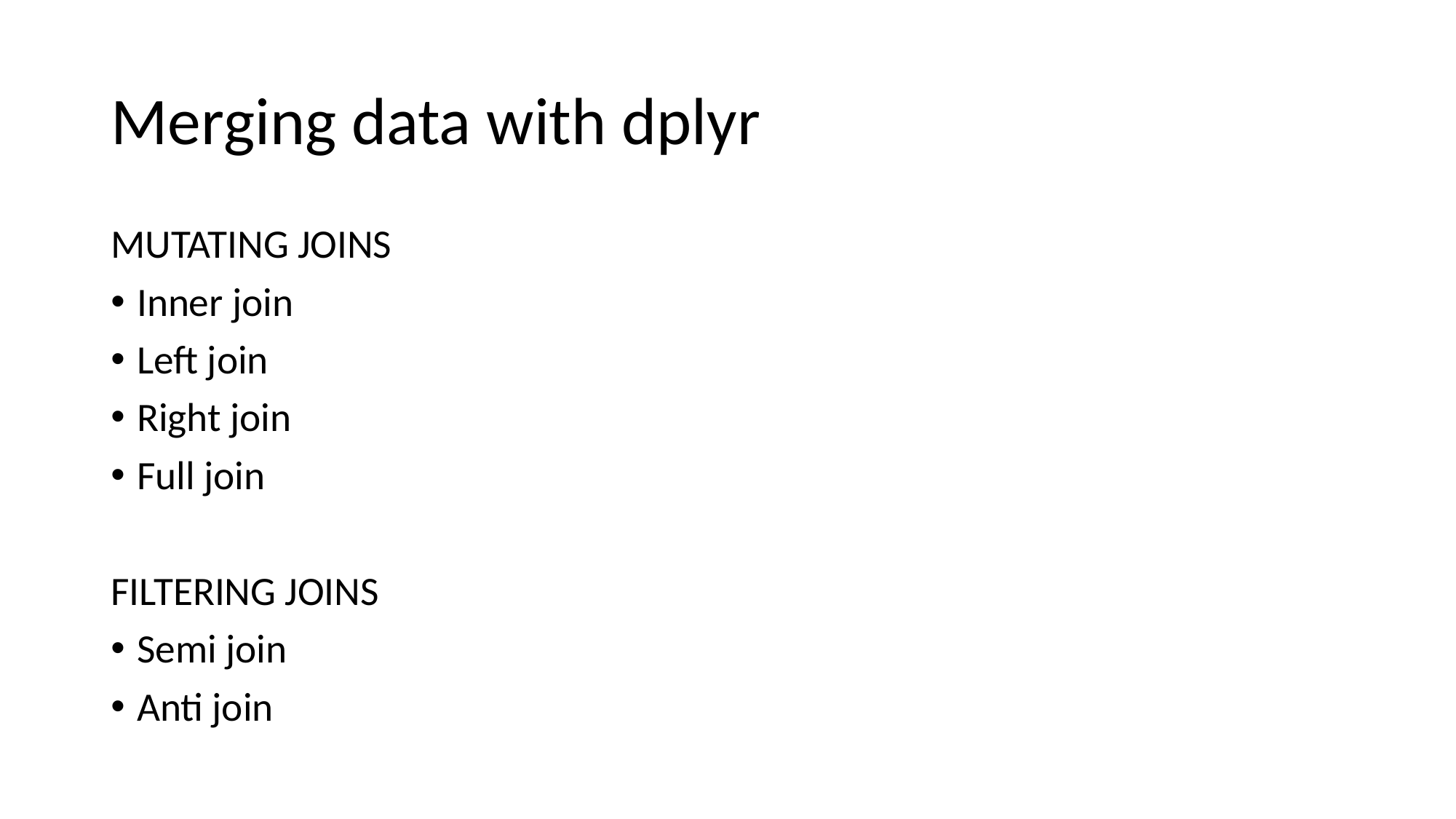

# Merging data with dplyr
MUTATING JOINS
Inner join
Left join
Right join
Full join

FILTERING JOINS
Semi join
Anti join